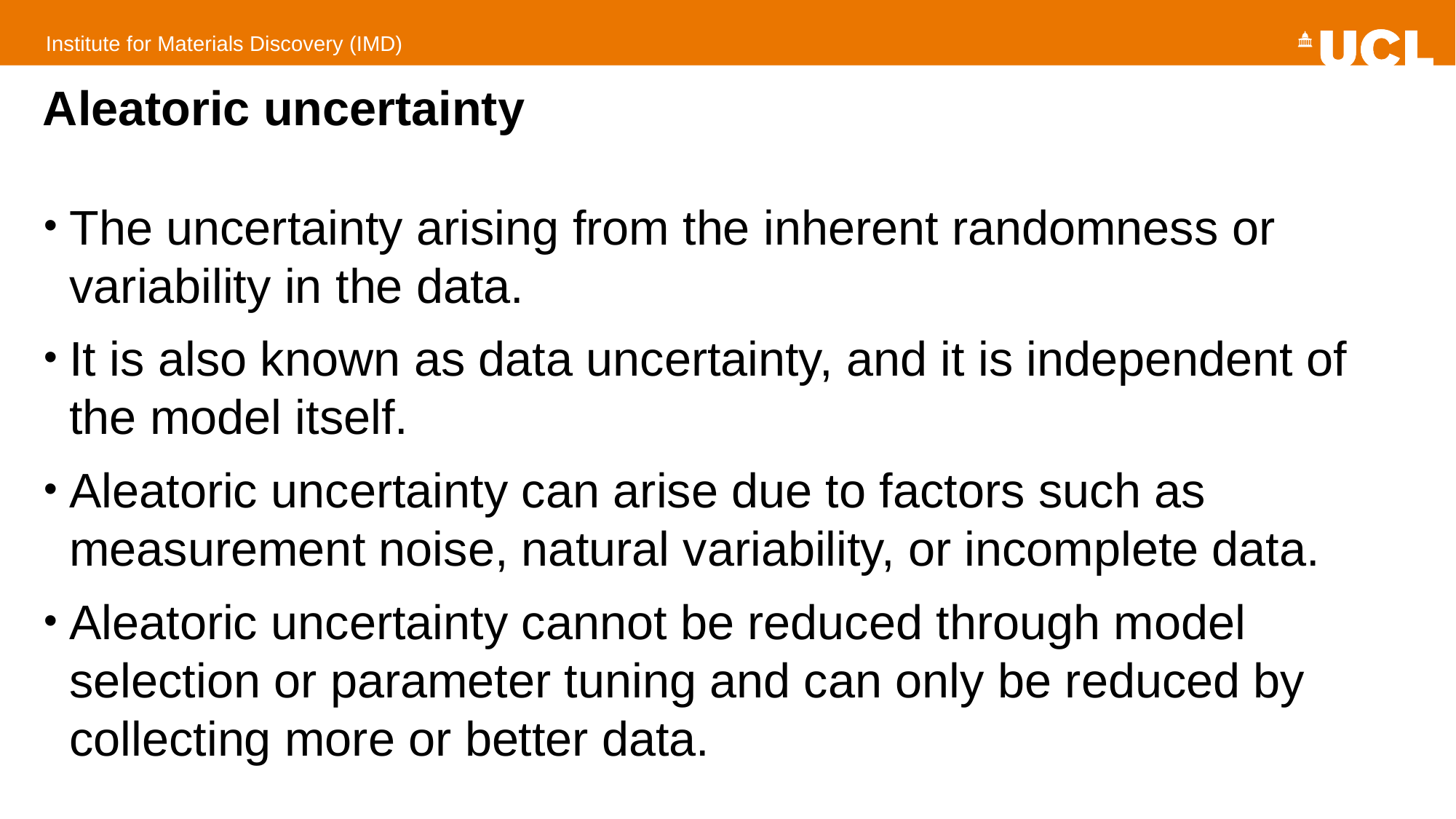

# Aleatoric uncertainty
The uncertainty arising from the inherent randomness or variability in the data.
It is also known as data uncertainty, and it is independent of the model itself.
Aleatoric uncertainty can arise due to factors such as measurement noise, natural variability, or incomplete data.
Aleatoric uncertainty cannot be reduced through model selection or parameter tuning and can only be reduced by collecting more or better data.